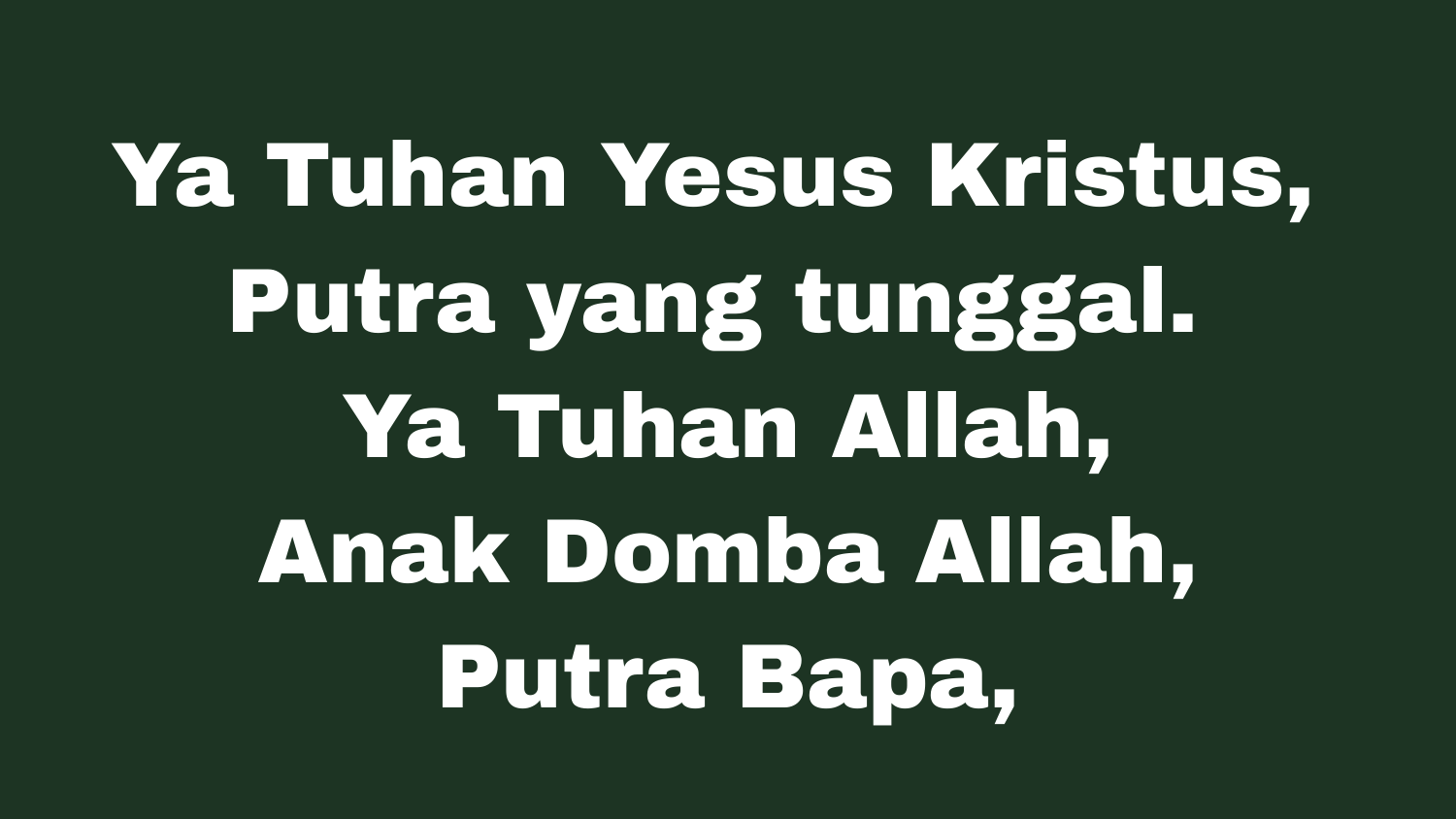

Ya Tuhan Yesus Kristus,
Putra yang tunggal.
Ya Tuhan Allah,
Anak Domba Allah,
Putra Bapa,